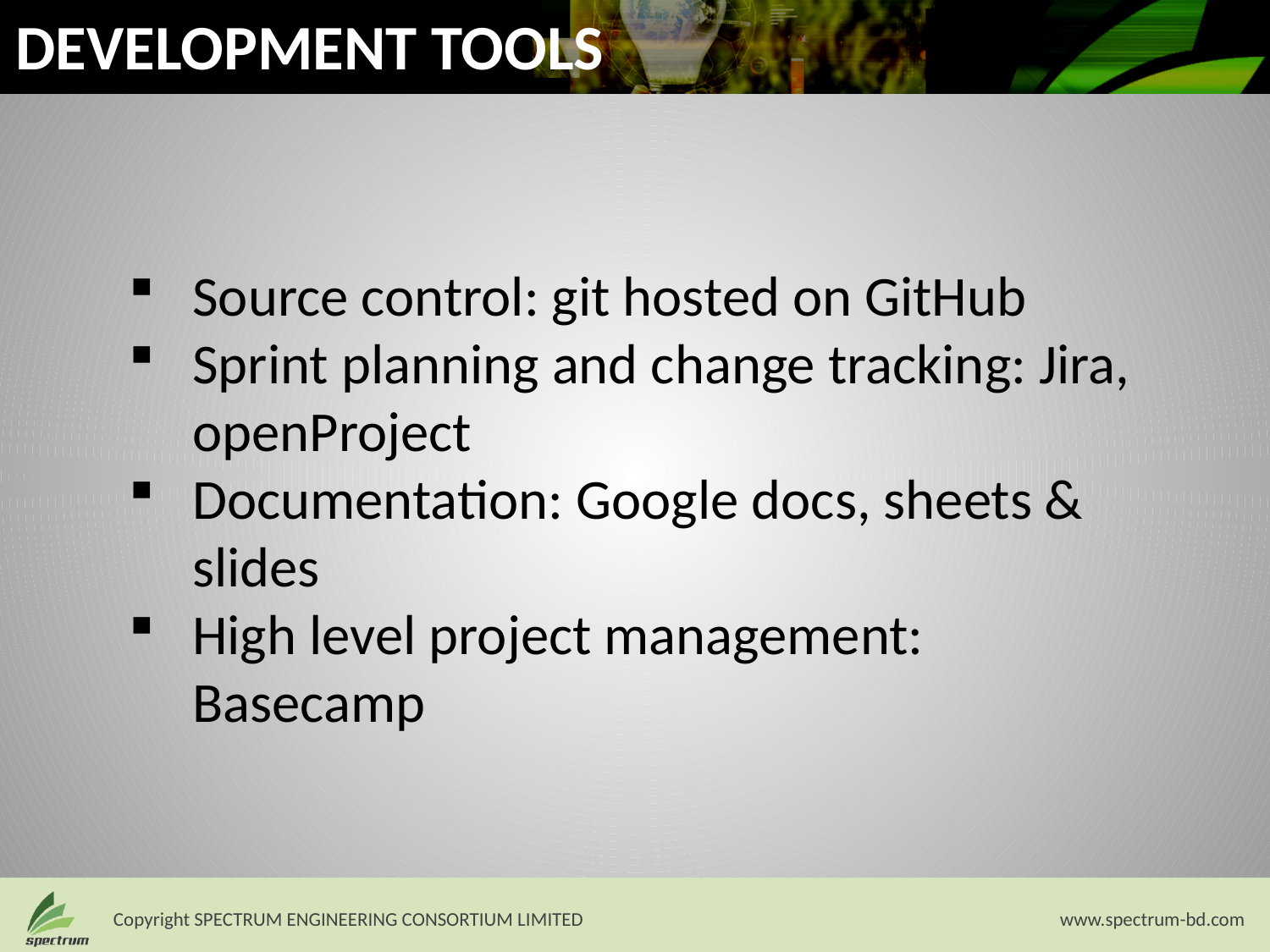

DEVELOPMENT TOOLS
Source control: git hosted on GitHub
Sprint planning and change tracking: Jira, openProject
Documentation: Google docs, sheets & slides
High level project management: Basecamp